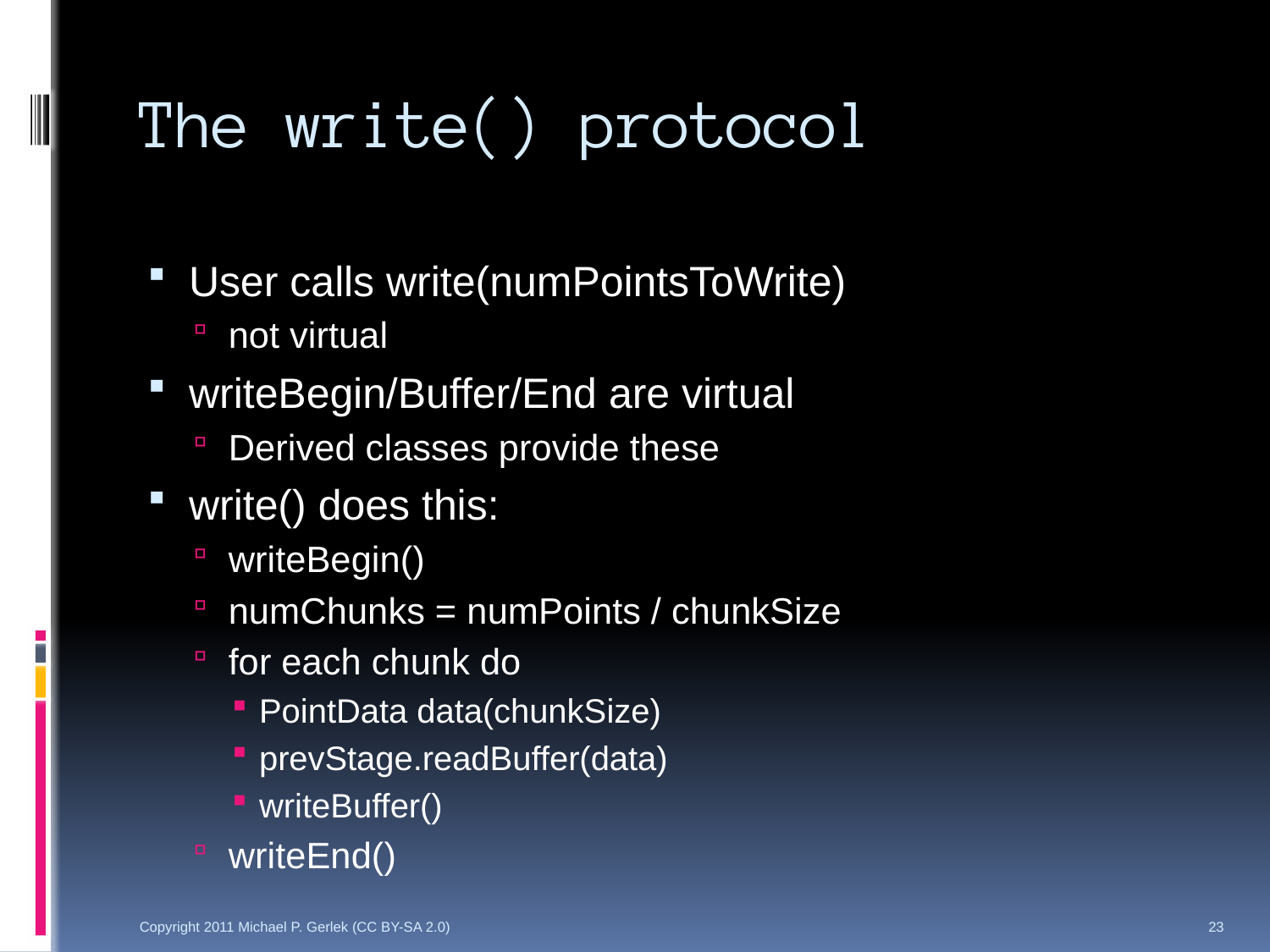

# The write() protocol
User calls write(numPointsToWrite)
not virtual
writeBegin/Buffer/End are virtual
Derived classes provide these
write() does this:
writeBegin()
numChunks = numPoints / chunkSize
for each chunk do
PointData data(chunkSize)
prevStage.readBuffer(data)
writeBuffer()
writeEnd()

Copyright 2011 Michael P. Gerlek (CC BY-SA 2.0)
23